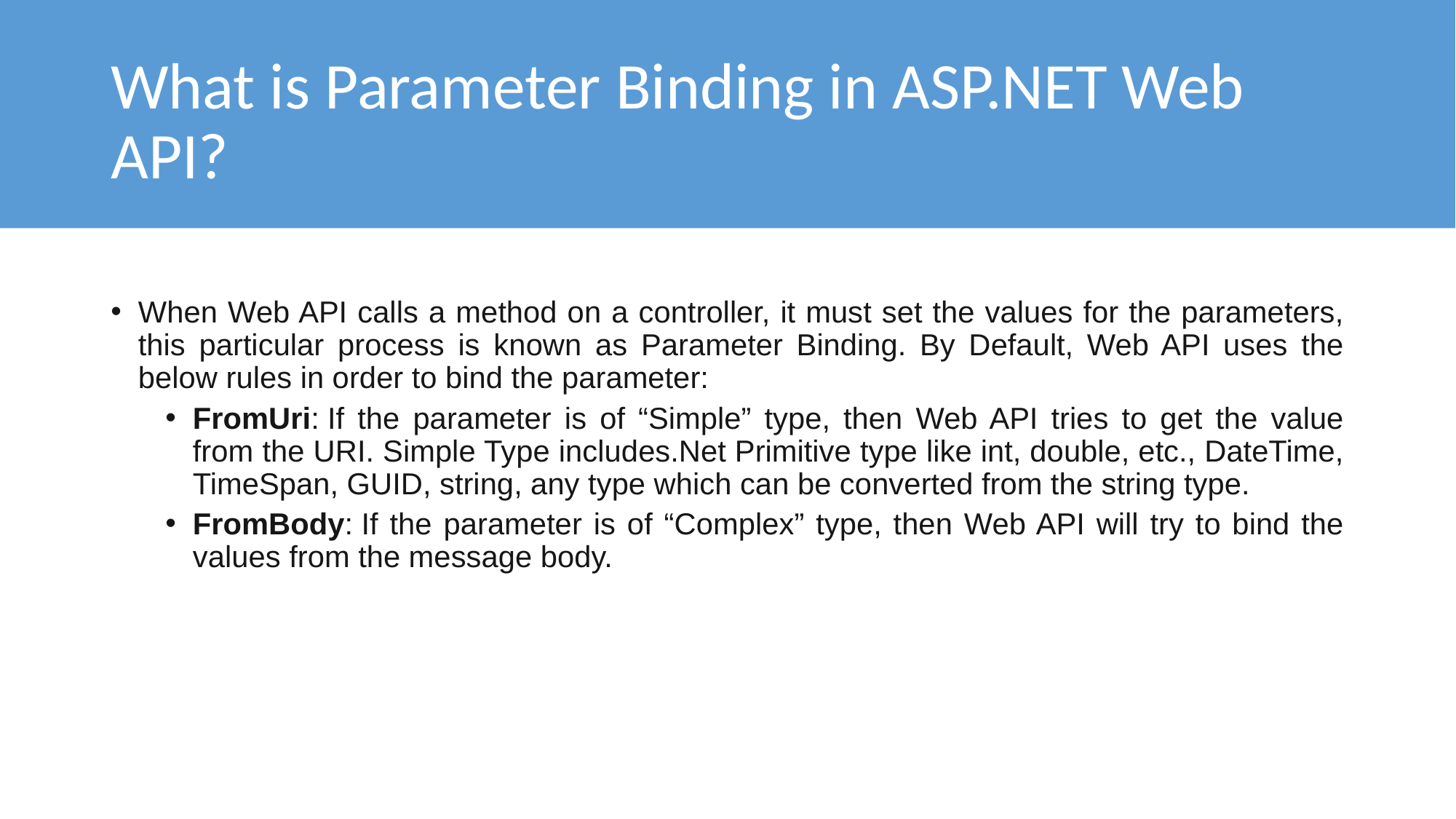

# What is Parameter Binding in ASP.NET Web API?
When Web API calls a method on a controller, it must set the values for the parameters, this particular process is known as Parameter Binding. By Default, Web API uses the below rules in order to bind the parameter:
FromUri: If the parameter is of “Simple” type, then Web API tries to get the value from the URI. Simple Type includes.Net Primitive type like int, double, etc., DateTime, TimeSpan, GUID, string, any type which can be converted from the string type.
FromBody: If the parameter is of “Complex” type, then Web API will try to bind the values from the message body.